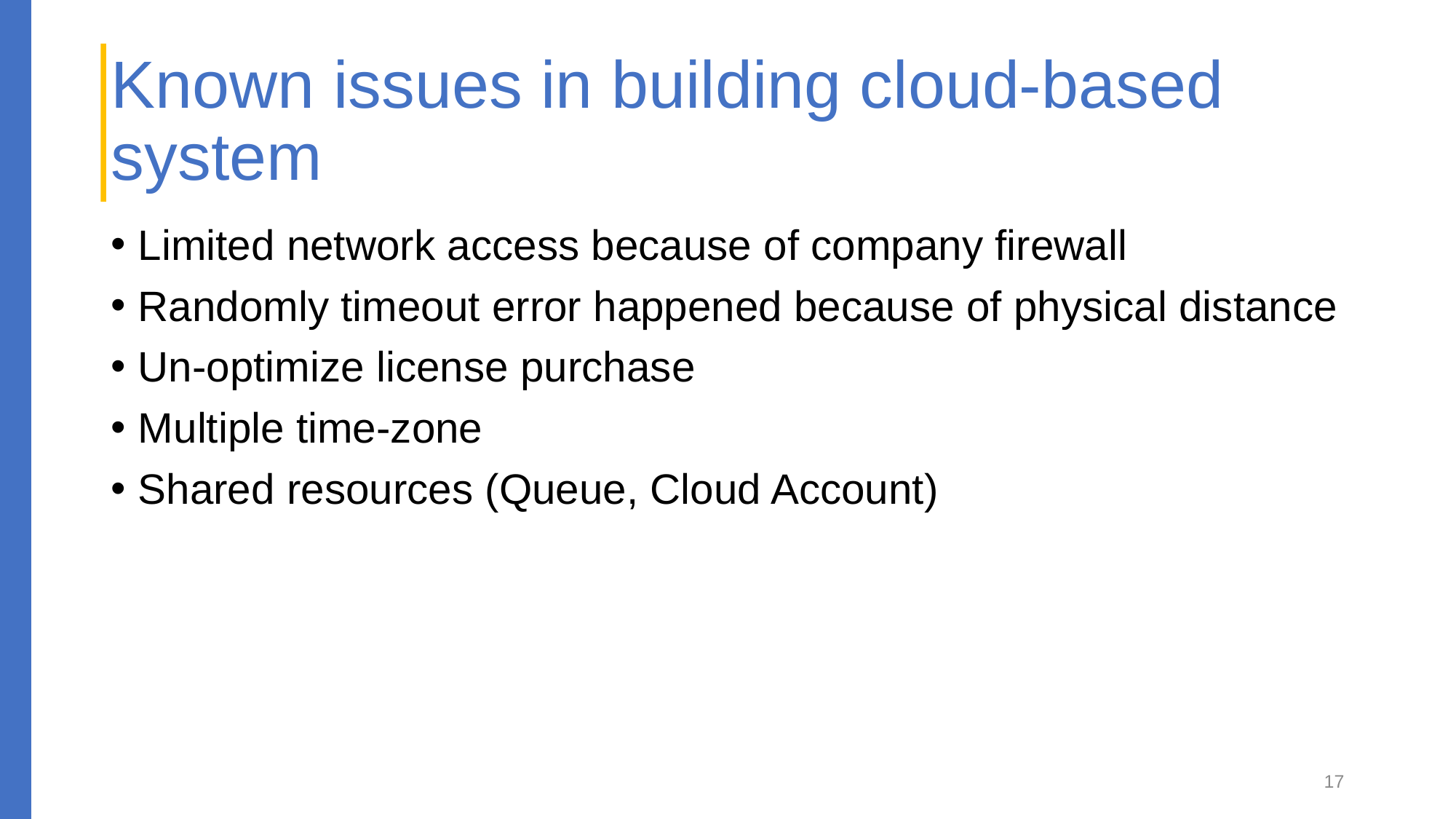

# Known issues in building cloud-based system
Limited network access because of company firewall
Randomly timeout error happened because of physical distance
Un-optimize license purchase
Multiple time-zone
Shared resources (Queue, Cloud Account)

17